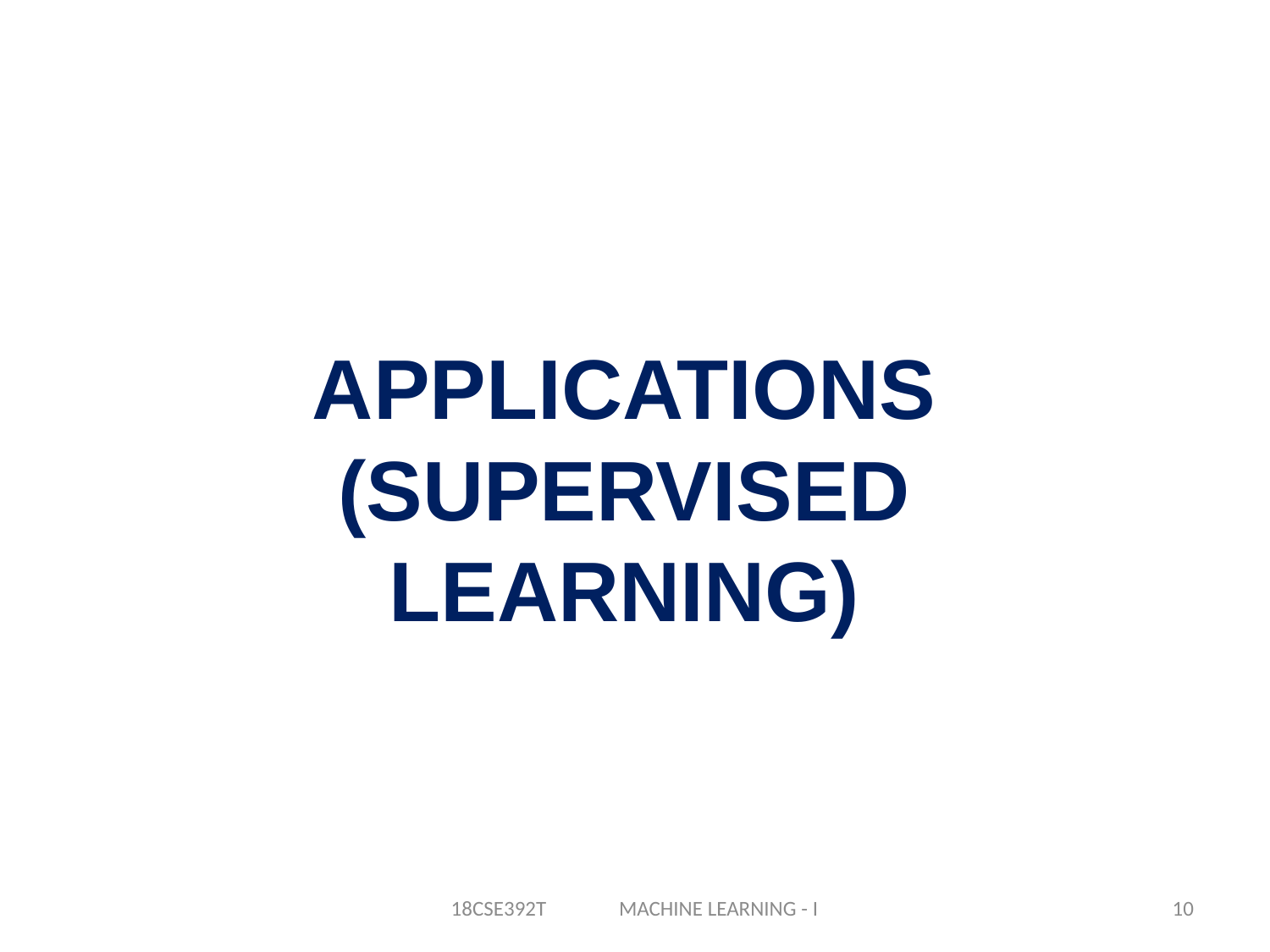

# Applications (Supervised learning)
18CSE392T               MACHINE LEARNING - I
10